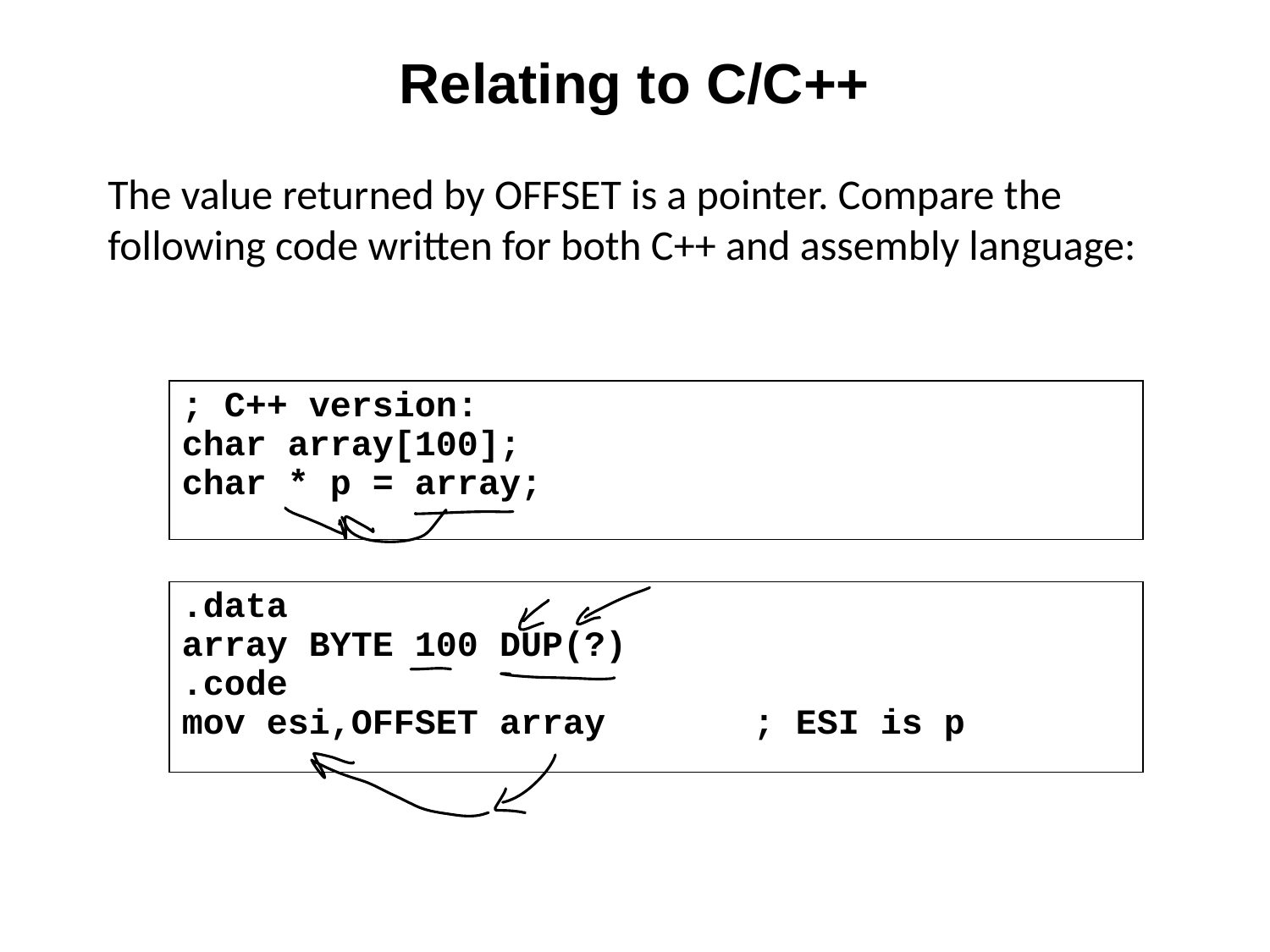

# Relating to C/C++
The value returned by OFFSET is a pointer. Compare the following code written for both C++ and assembly language:
; C++ version:
char array[100];
char * p = array;

.data
array BYTE 100 DUP(?)
.code
mov esi,OFFSET array		; ESI is p